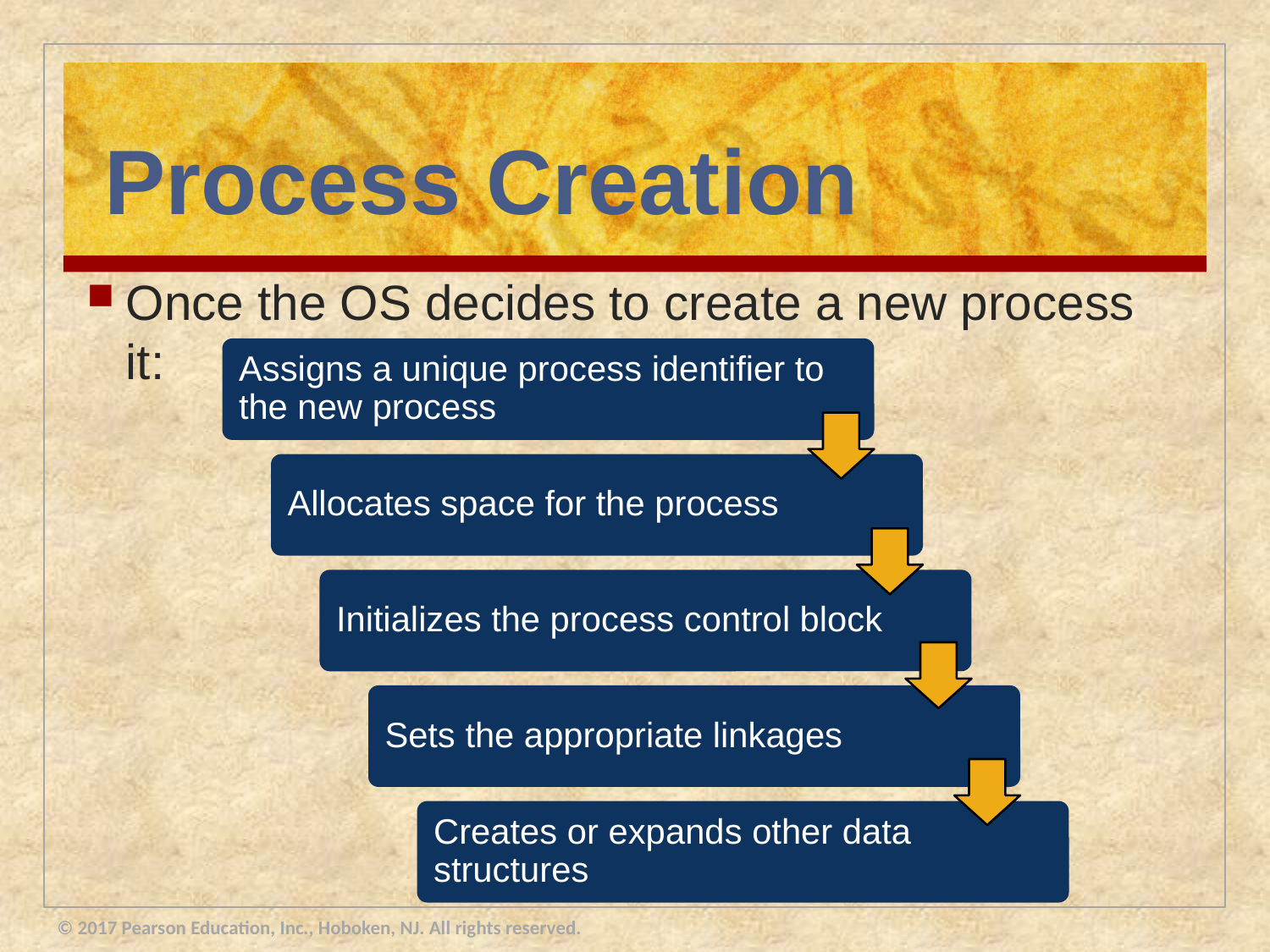

# Process Creation
Once the OS decides to create a new process it:
Assigns a unique process identifier to the new process
Allocates space for the process
Initializes the process control block
Sets the appropriate linkages
Creates or expands other data structures

© 2017 Pearson Education, Inc., Hoboken, NJ. All rights reserved.